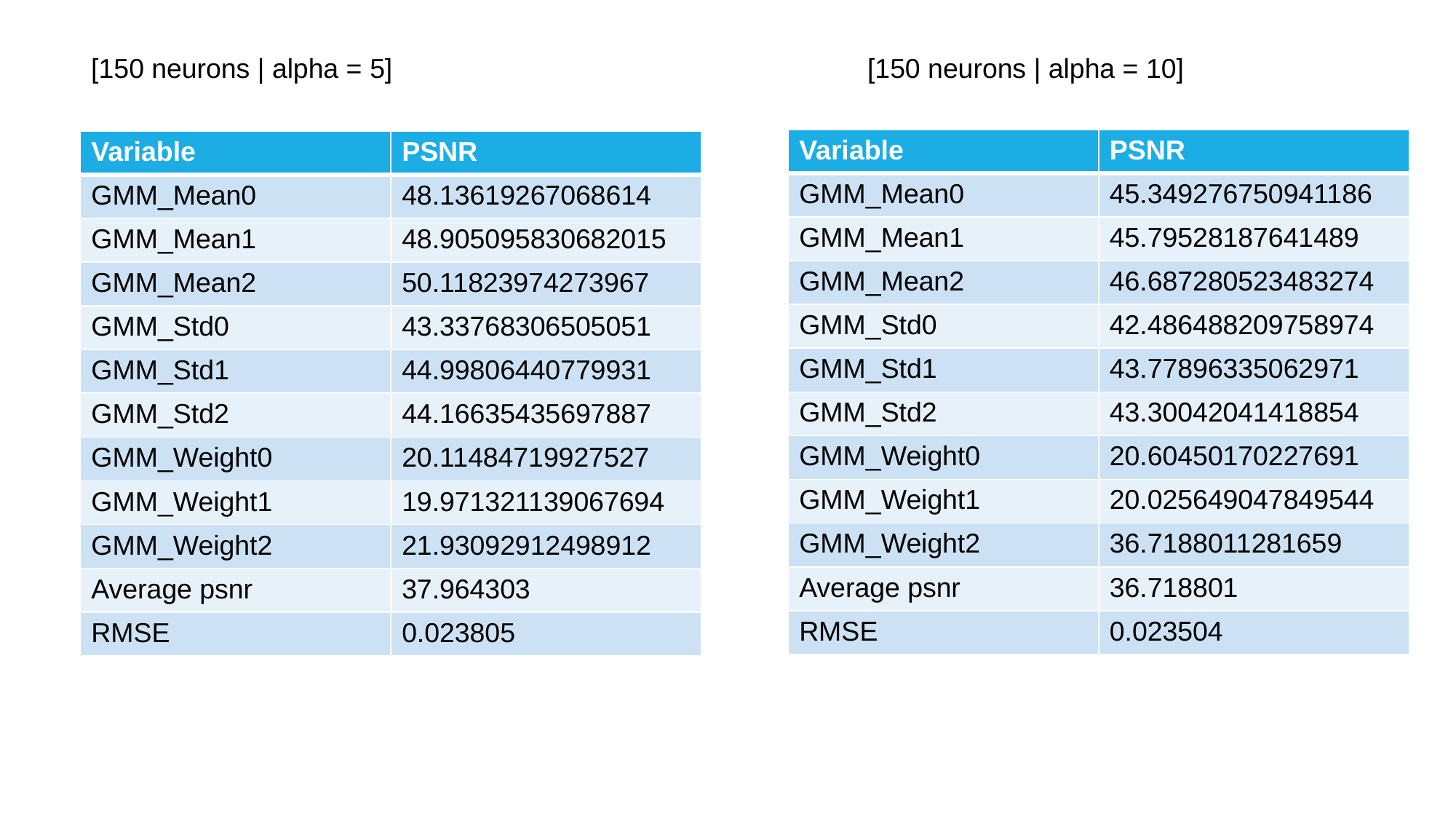

[150 neurons | alpha = 5]

[150 neurons | alpha = 10]

| Variable | PSNR |
| --- | --- |
| GMM\_Mean0 | 45.349276750941186 |
| GMM\_Mean1 | 45.79528187641489 |
| GMM\_Mean2 | 46.687280523483274 |
| GMM\_Std0 | 42.486488209758974 |
| GMM\_Std1 | 43.77896335062971 |
| GMM\_Std2 | 43.30042041418854 |
| GMM\_Weight0 | 20.60450170227691 |
| GMM\_Weight1 | 20.025649047849544 |
| GMM\_Weight2 | 36.7188011281659 |
| Average psnr | 36.718801 |
| RMSE | 0.023504 |
| Variable | PSNR |
| --- | --- |
| GMM\_Mean0 | 48.13619267068614 |
| GMM\_Mean1 | 48.905095830682015 |
| GMM\_Mean2 | 50.11823974273967 |
| GMM\_Std0 | 43.33768306505051 |
| GMM\_Std1 | 44.99806440779931 |
| GMM\_Std2 | 44.16635435697887 |
| GMM\_Weight0 | 20.11484719927527 |
| GMM\_Weight1 | 19.971321139067694 |
| GMM\_Weight2 | 21.93092912498912 |
| Average psnr | 37.964303 |
| RMSE | 0.023805 |